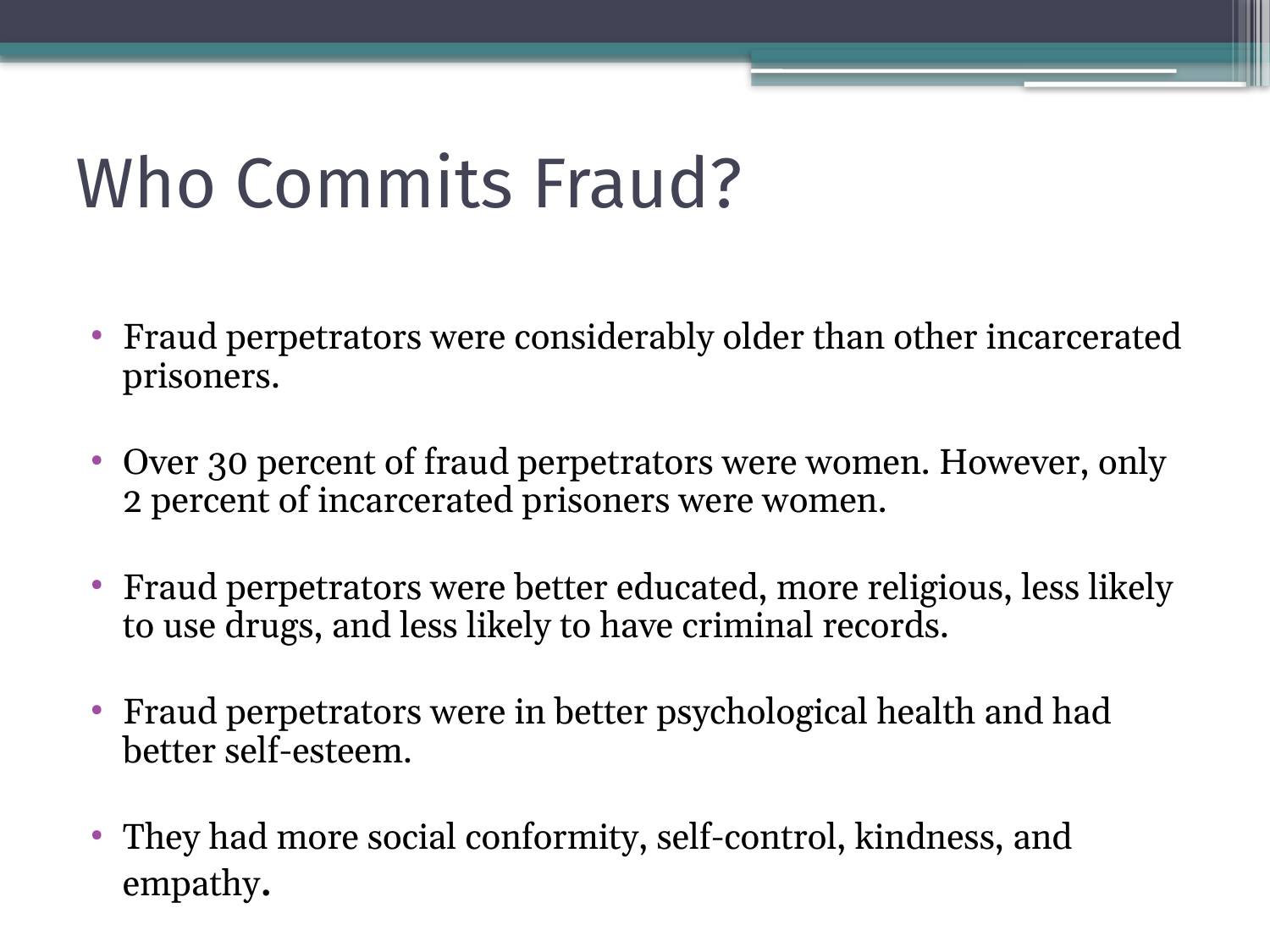

# Who Commits Fraud?
Fraud perpetrators were considerably older than other incarcerated prisoners.

Over 30 percent of fraud perpetrators were women. However, only 2 percent of incarcerated prisoners were women.

Fraud perpetrators were better educated, more religious, less likely to use drugs, and less likely to have criminal records.

Fraud perpetrators were in better psychological health and had better self-esteem.

They had more social conformity, self-control, kindness, and empathy.